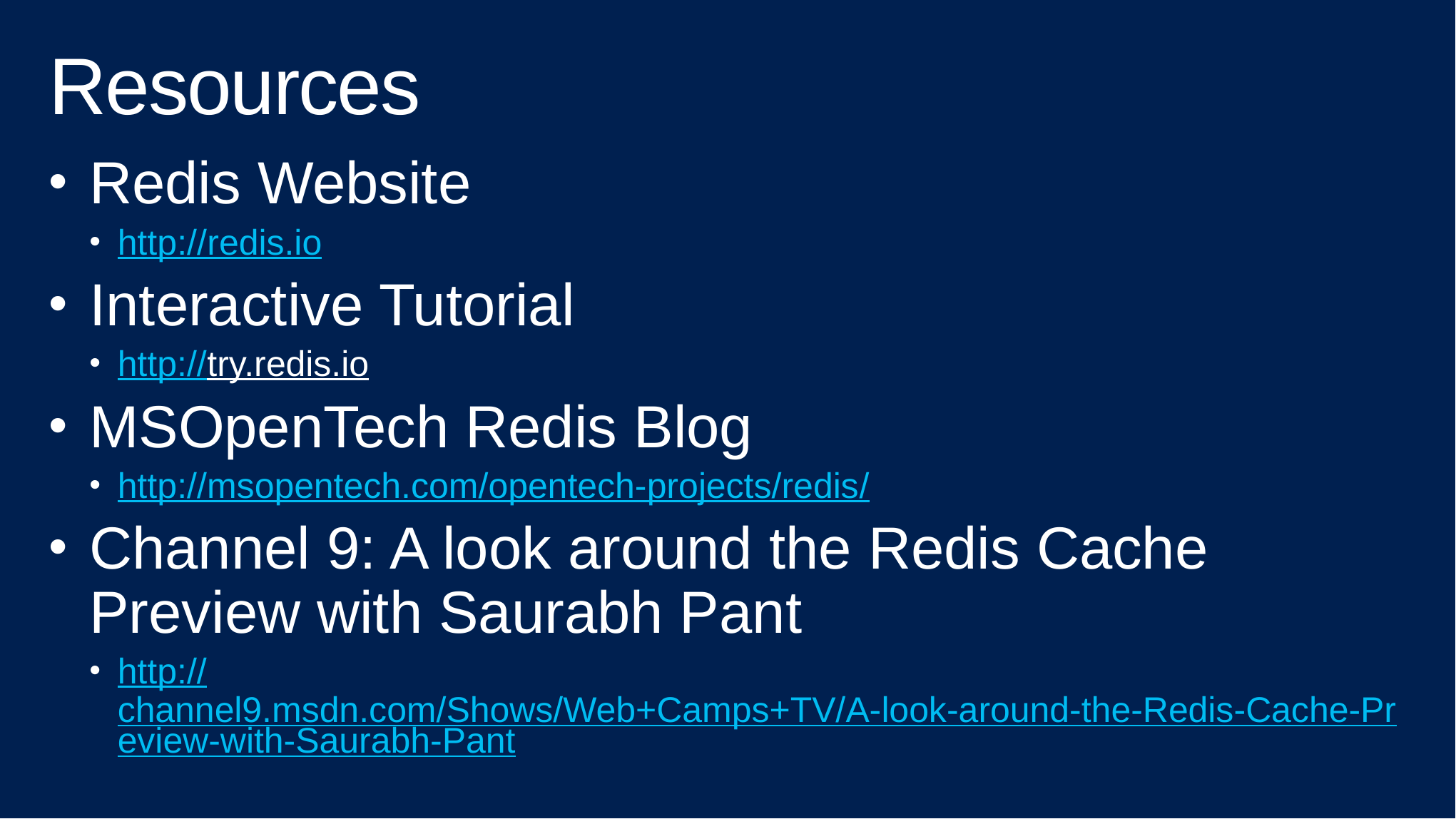

# Resources
Redis Website
http://redis.io
Interactive Tutorial
http://try.redis.io
MSOpenTech Redis Blog
http://msopentech.com/opentech-projects/redis/
Channel 9: A look around the Redis Cache Preview with Saurabh Pant
http://channel9.msdn.com/Shows/Web+Camps+TV/A-look-around-the-Redis-Cache-Preview-with-Saurabh-Pant